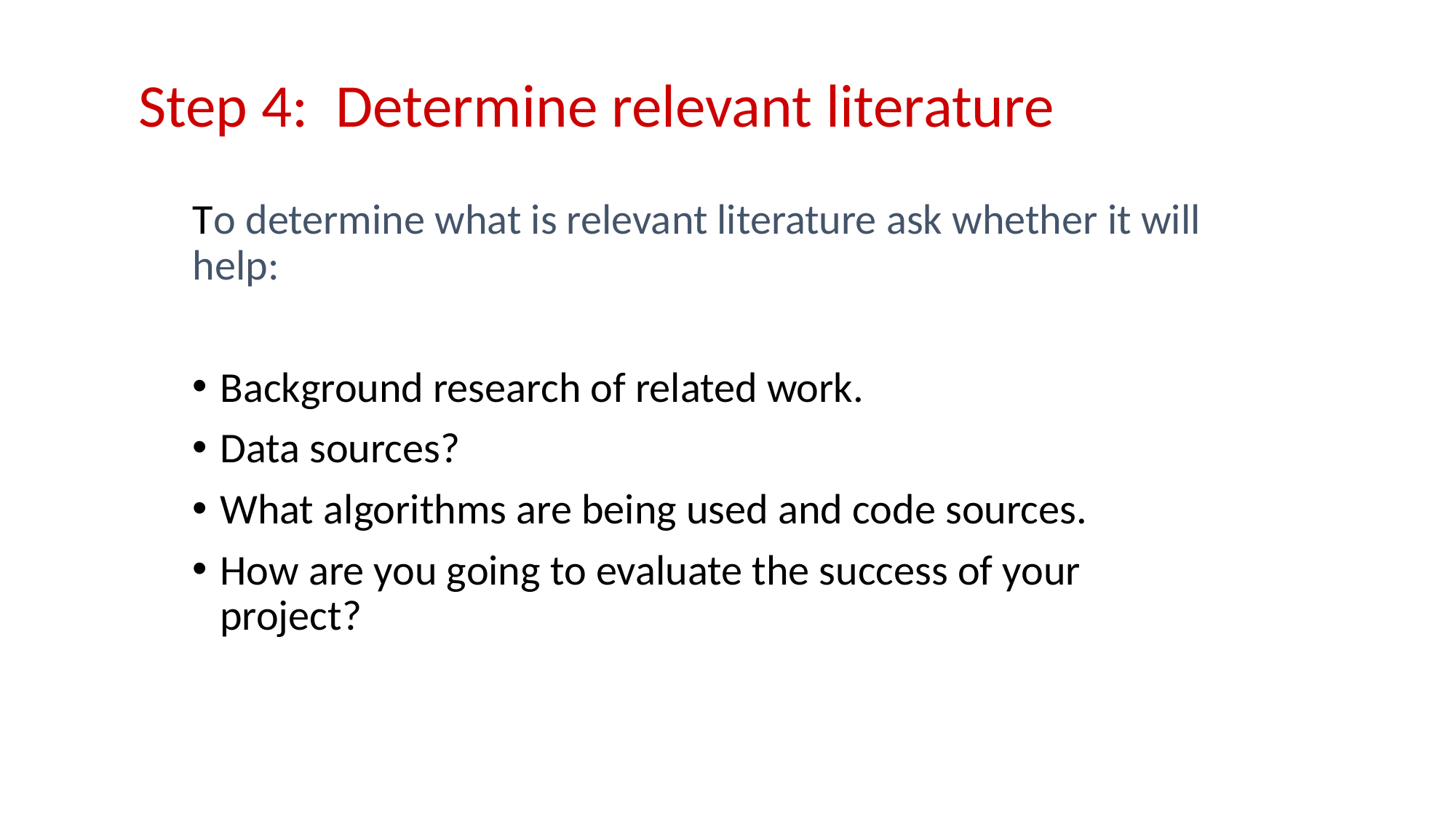

# Step 4:  Determine relevant literature
To determine what is relevant literature ask whether it will help:

Background research of related work.
Data sources?
What algorithms are being used and code sources.
How are you going to evaluate the success of your project?